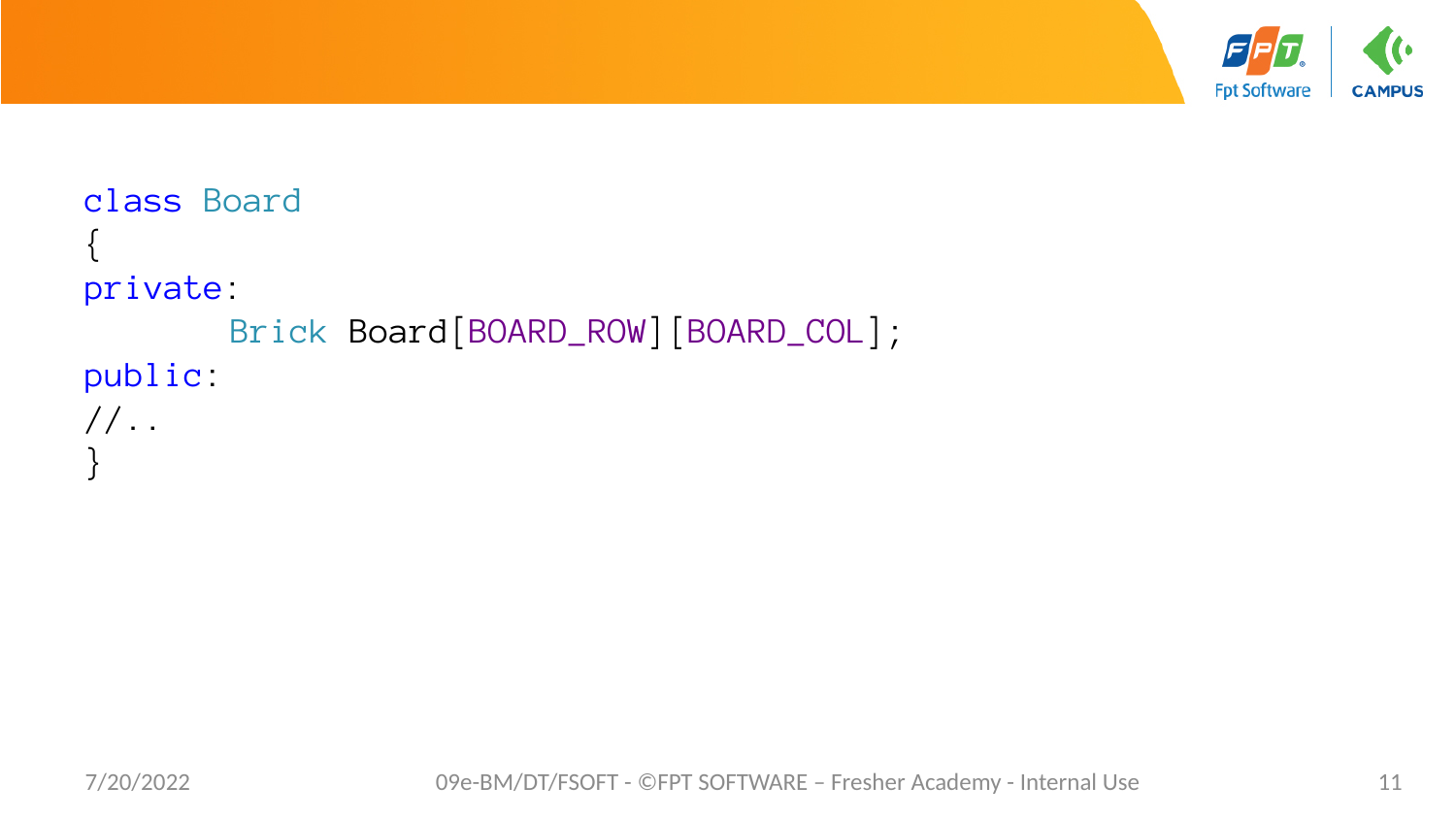

class Board
{
private:
	Brick Board[BOARD_ROW][BOARD_COL];
public:
//..
}
7/20/2022
09e-BM/DT/FSOFT - ©FPT SOFTWARE – Fresher Academy - Internal Use
11